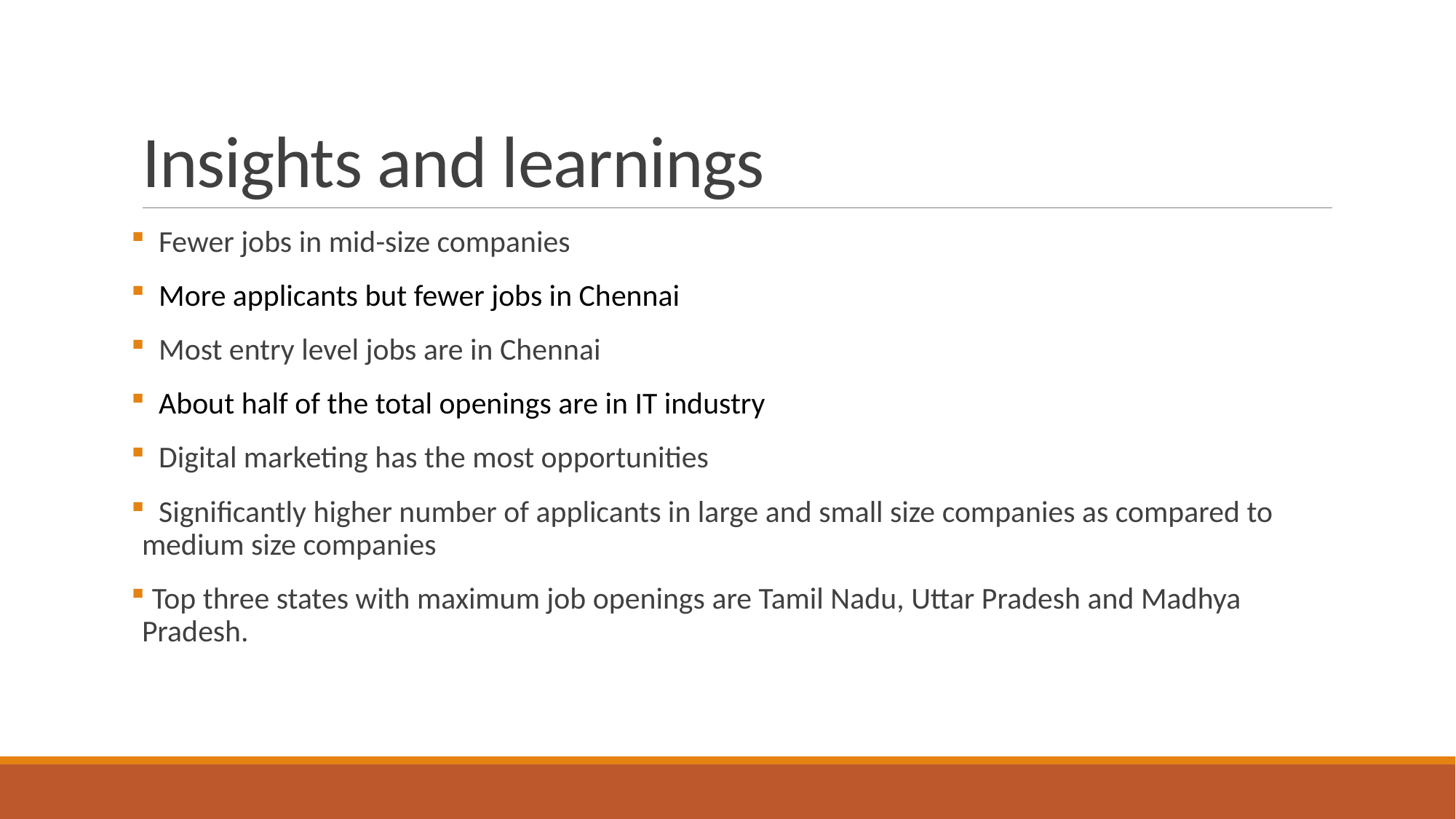

# Insights and learnings
  Fewer jobs in mid-size companies
  More applicants but fewer jobs in Chennai
  Most entry level jobs are in Chennai
  About half of the total openings are in IT industry
  Digital marketing has the most opportunities
  Significantly higher number of applicants in large and small size companies as compared to medium size companies
 Top three states with maximum job openings are Tamil Nadu, Uttar Pradesh and Madhya Pradesh.